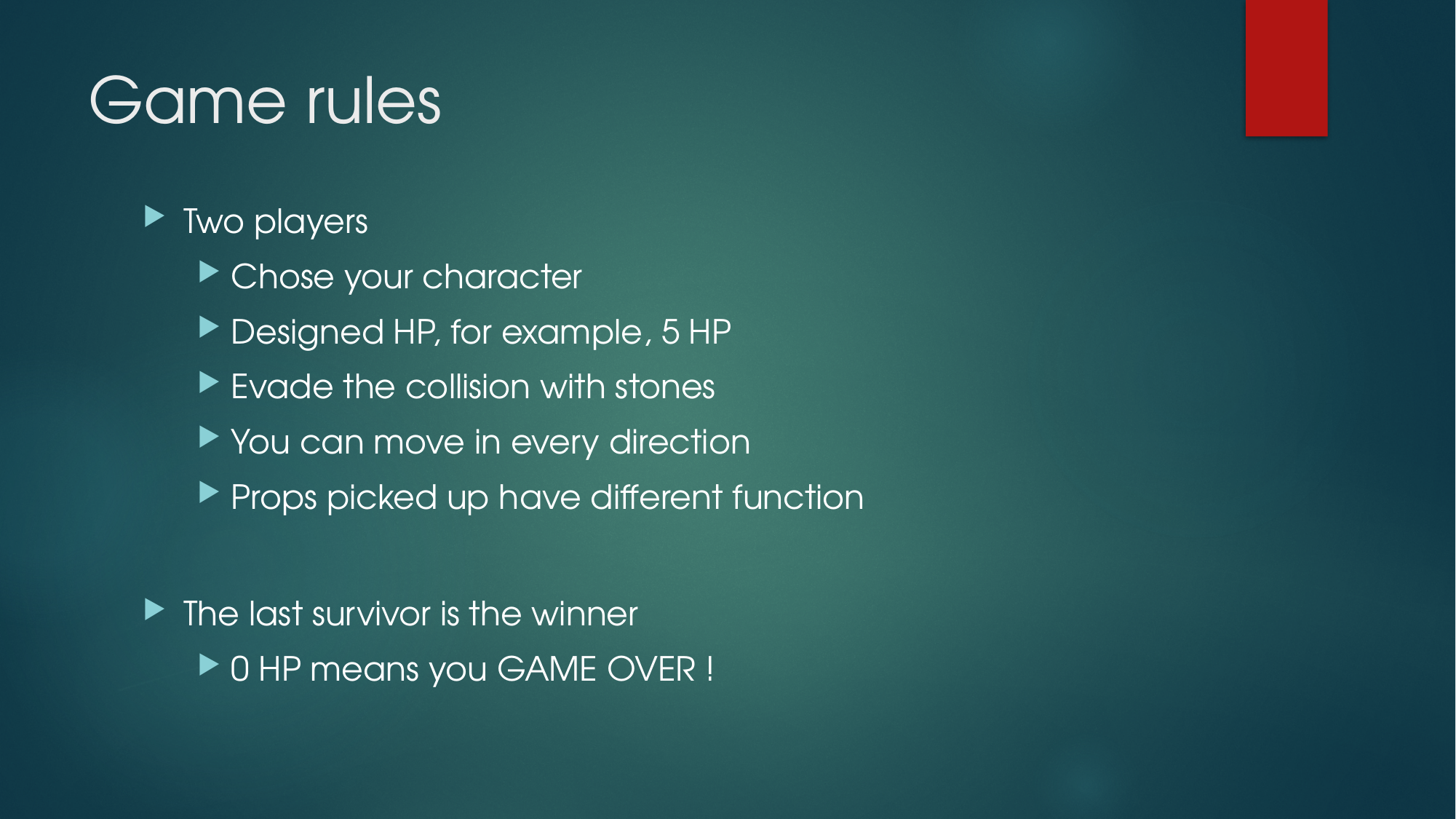

# Game rules
Two players
Chose your character
Designed HP, for example, 5 HP
Evade the collision with stones
You can move in every direction
Props picked up have different function

The last survivor is the winner
0 HP means you GAME OVER !